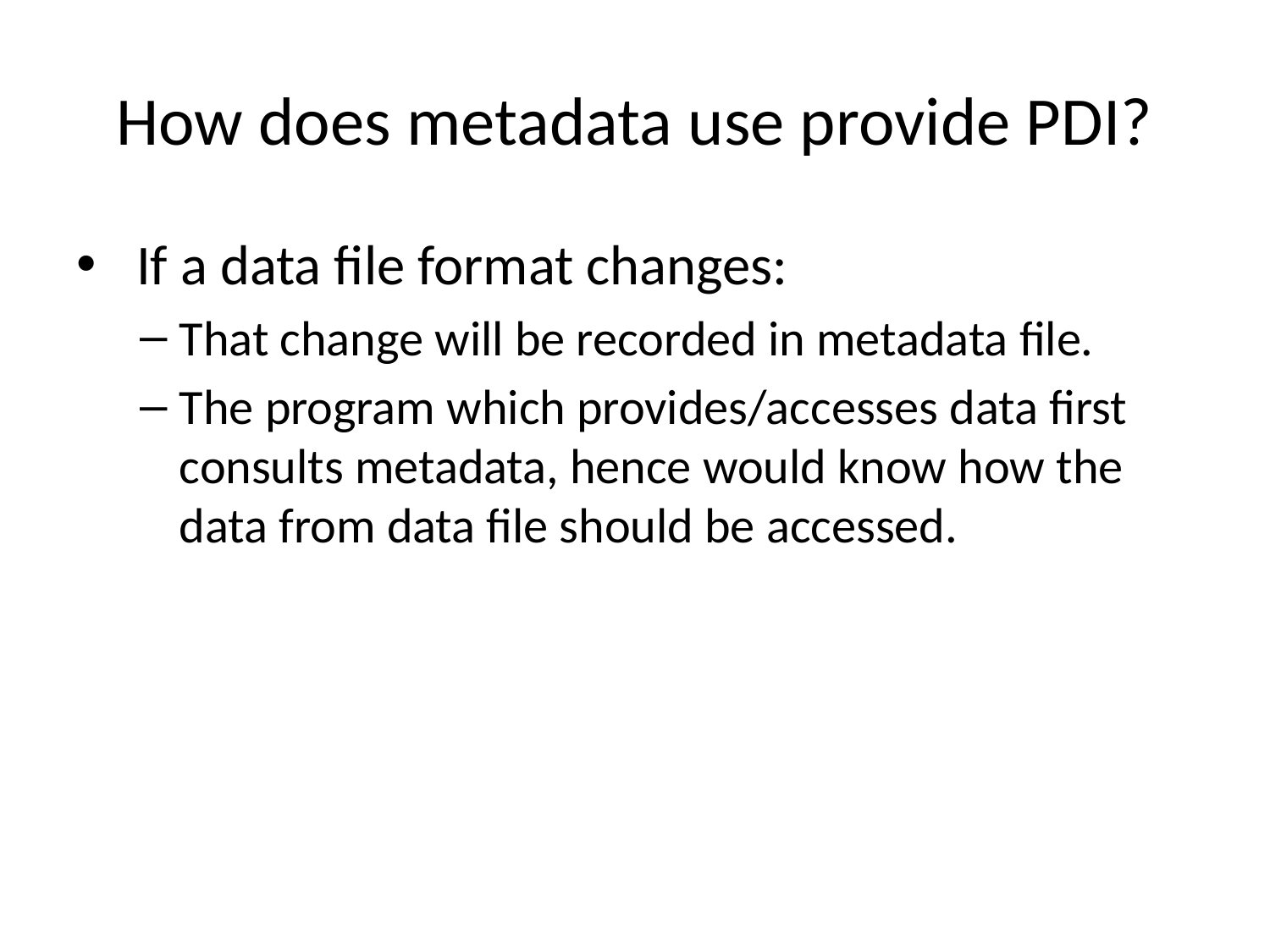

# How does metadata use provide PDI?
 If a data file format changes:
That change will be recorded in metadata file.
The program which provides/accesses data first consults metadata, hence would know how the data from data file should be accessed.